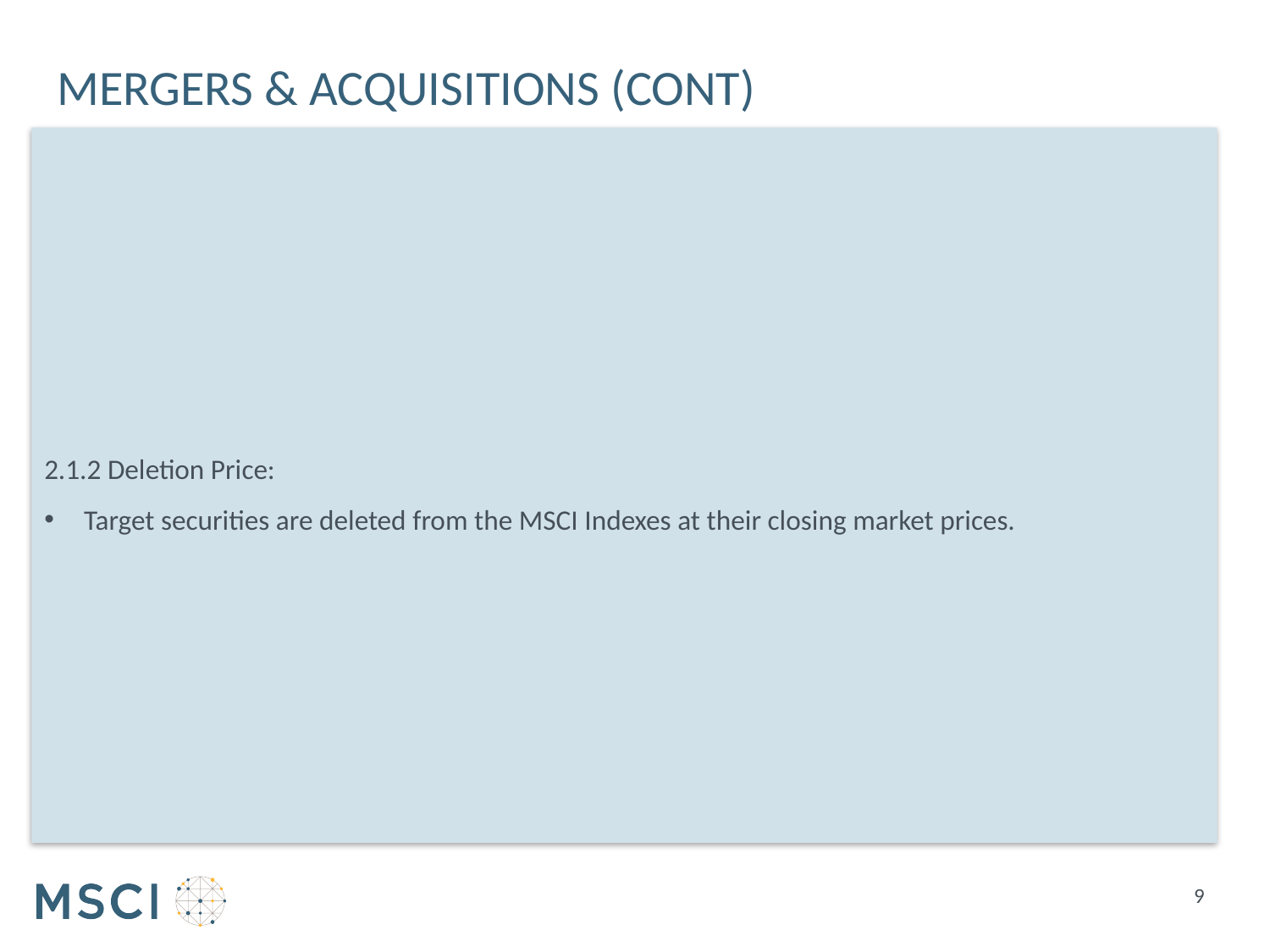

# Mergers & Acquisitions (CONT)
2.1.2 Deletion Price:
Target securities are deleted from the MSCI Indexes at their closing market prices.
9